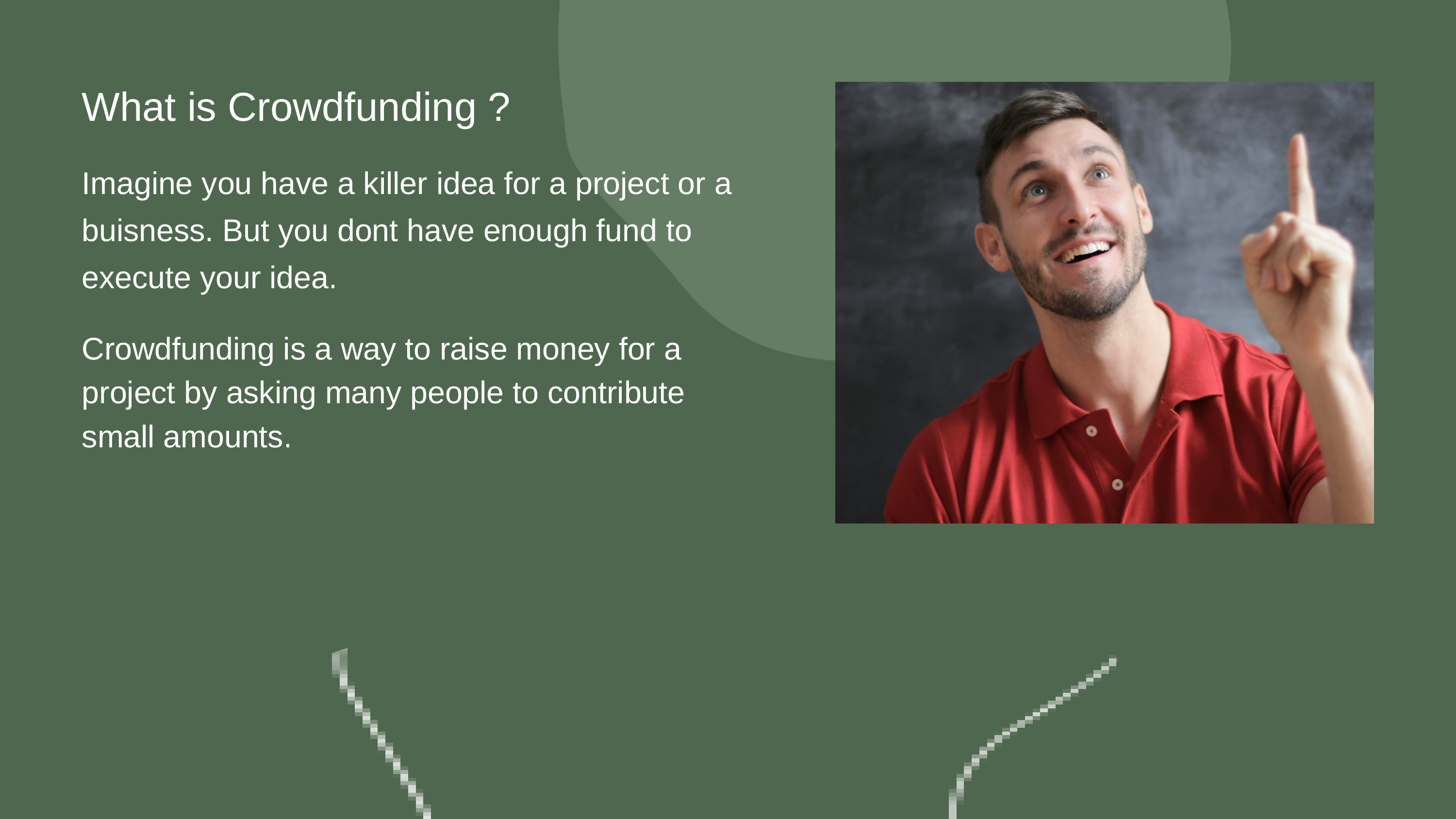

What is Crowdfunding ?
Imagine you have a killer idea for a project or a buisness. But you dont have enough fund to execute your idea.
Crowdfunding is a way to raise money for a project by asking many people to contribute small amounts.